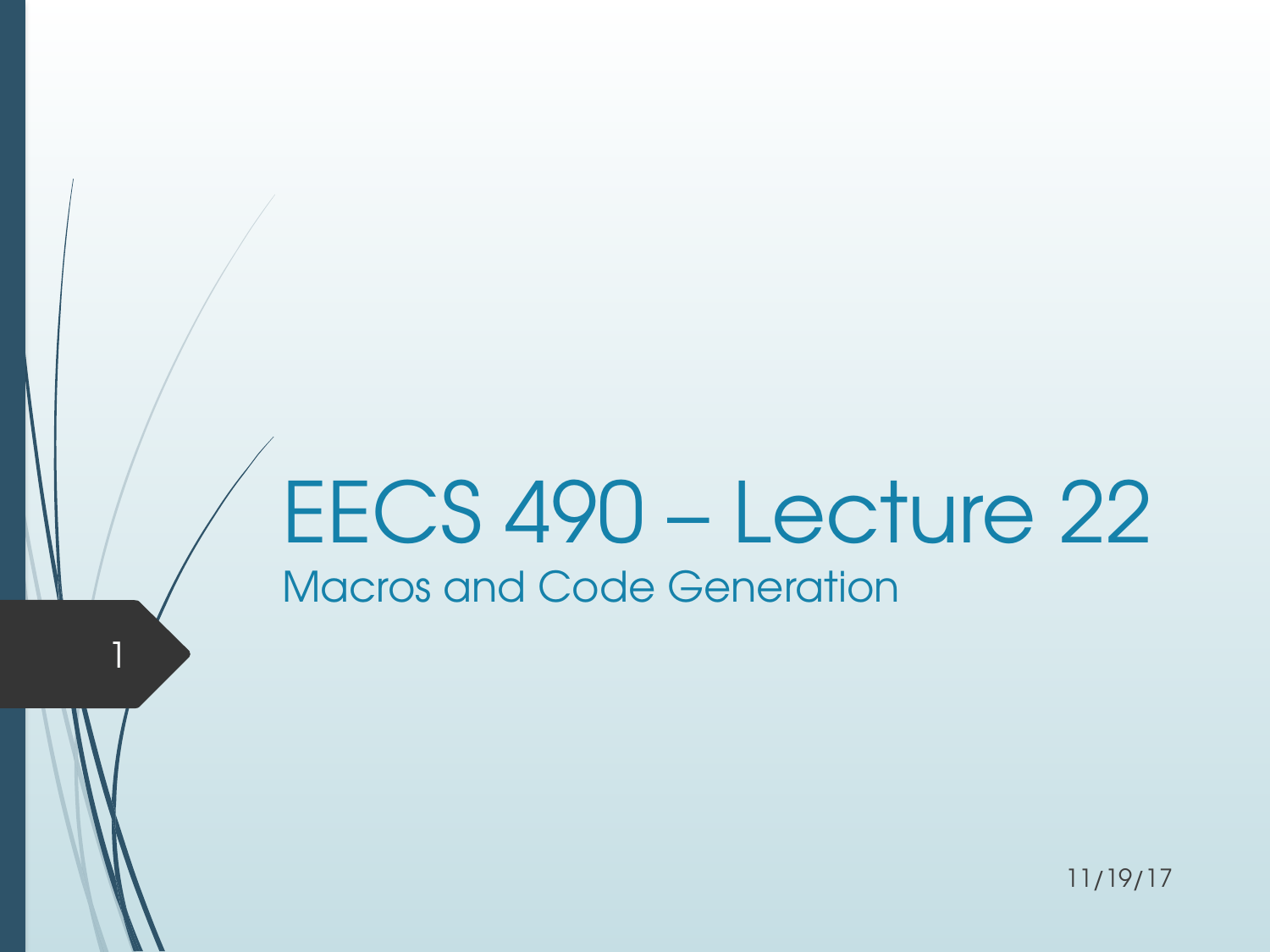

# EECS 490 – Lecture 22 Macros and Code Generation
1

11/19/17